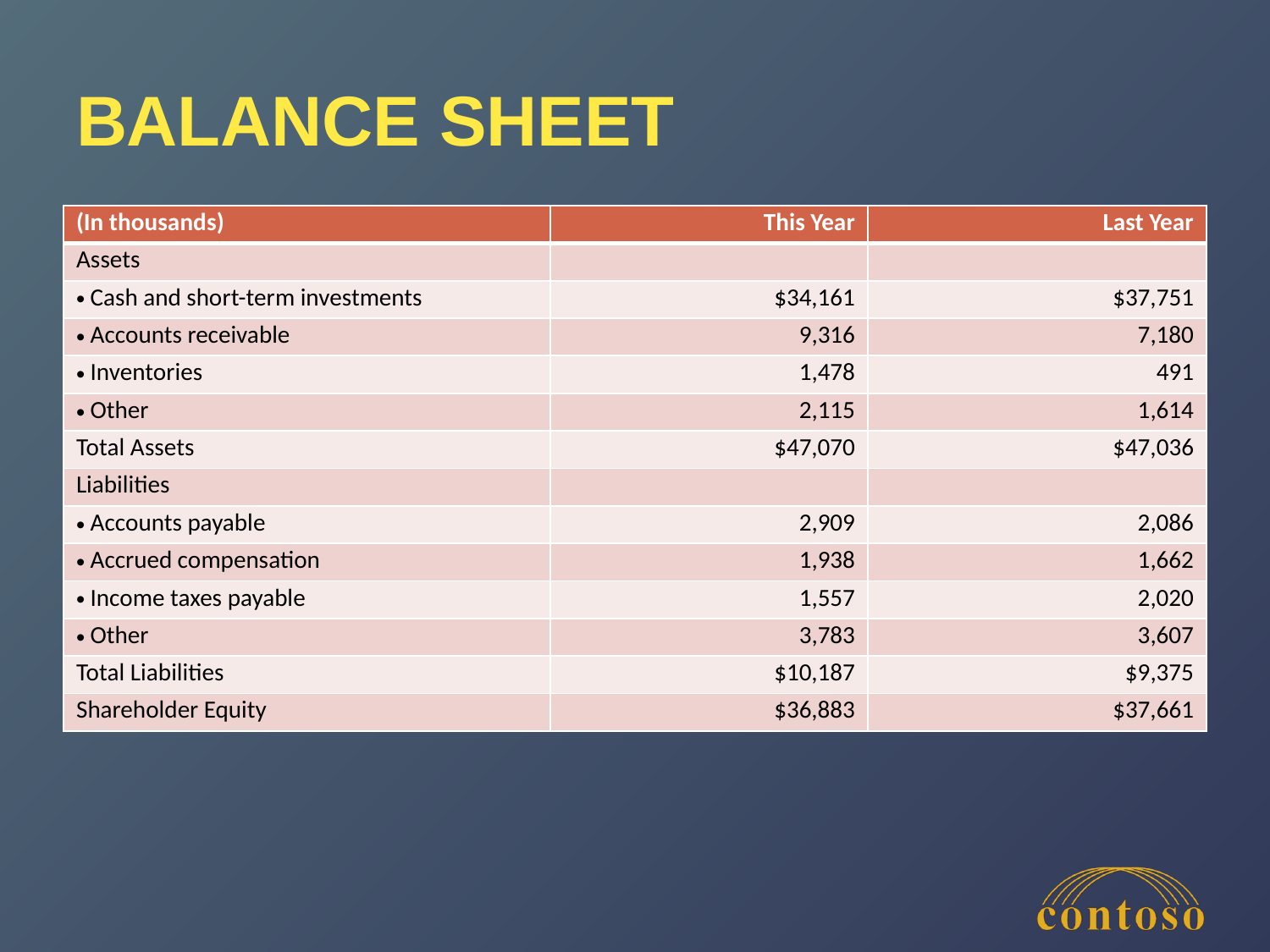

# Balance Sheet
| (In thousands) | This Year | Last Year |
| --- | --- | --- |
| Assets |  |  |
| Cash and short-term investments | $34,161 | $37,751 |
| Accounts receivable | 9,316 | 7,180 |
| Inventories | 1,478 | 491 |
| Other | 2,115 | 1,614 |
| Total Assets | $47,070 | $47,036 |
| Liabilities |  |  |
| Accounts payable | 2,909 | 2,086 |
| Accrued compensation | 1,938 | 1,662 |
| Income taxes payable | 1,557 | 2,020 |
| Other | 3,783 | 3,607 |
| Total Liabilities | $10,187 | $9,375 |
| Shareholder Equity | $36,883 | $37,661 |